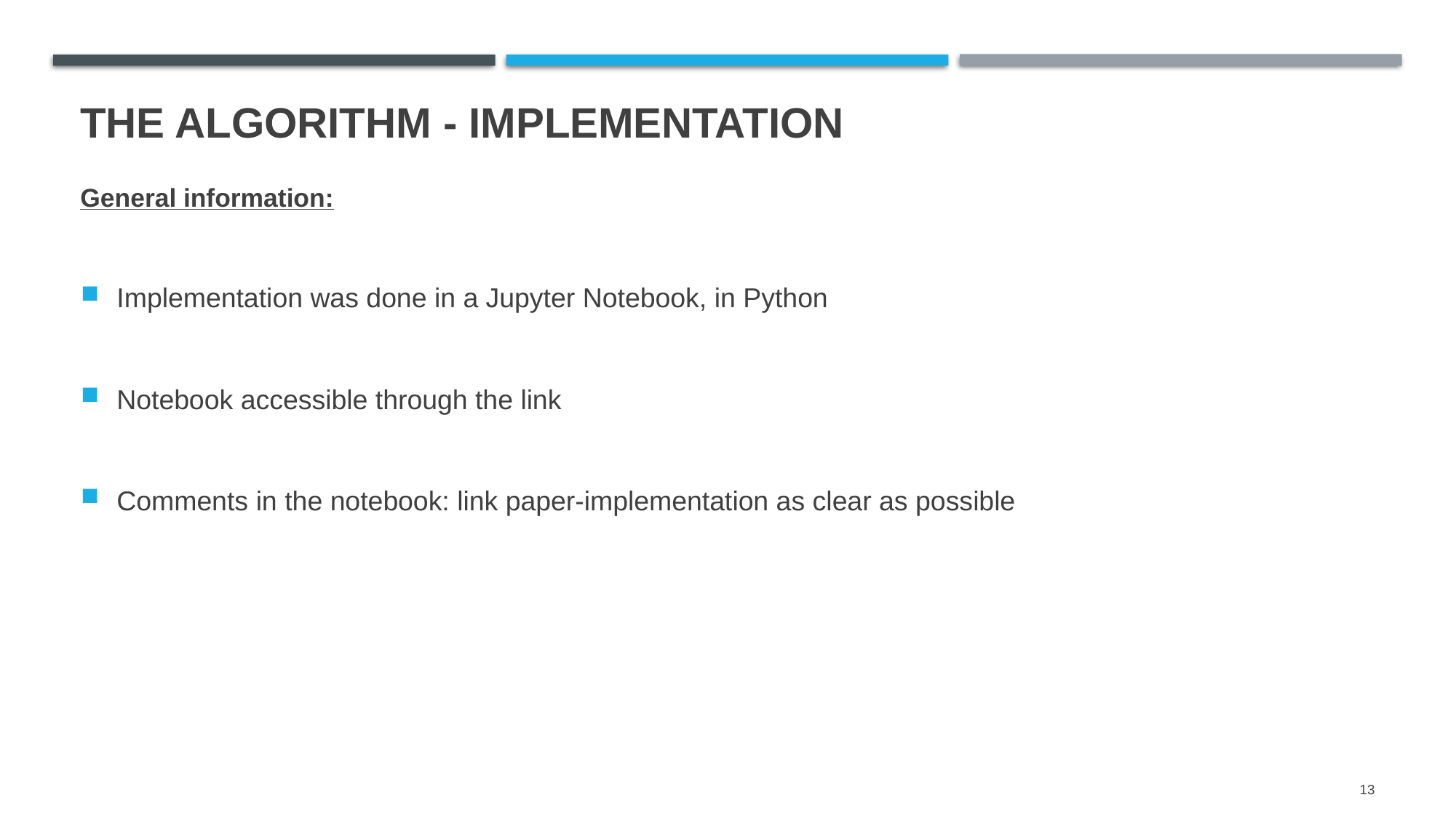

# The algorithm - implementation
General information:

Implementation was done in a Jupyter Notebook, in Python

Notebook accessible through the link

Comments in the notebook: link paper-implementation as clear as possible

13